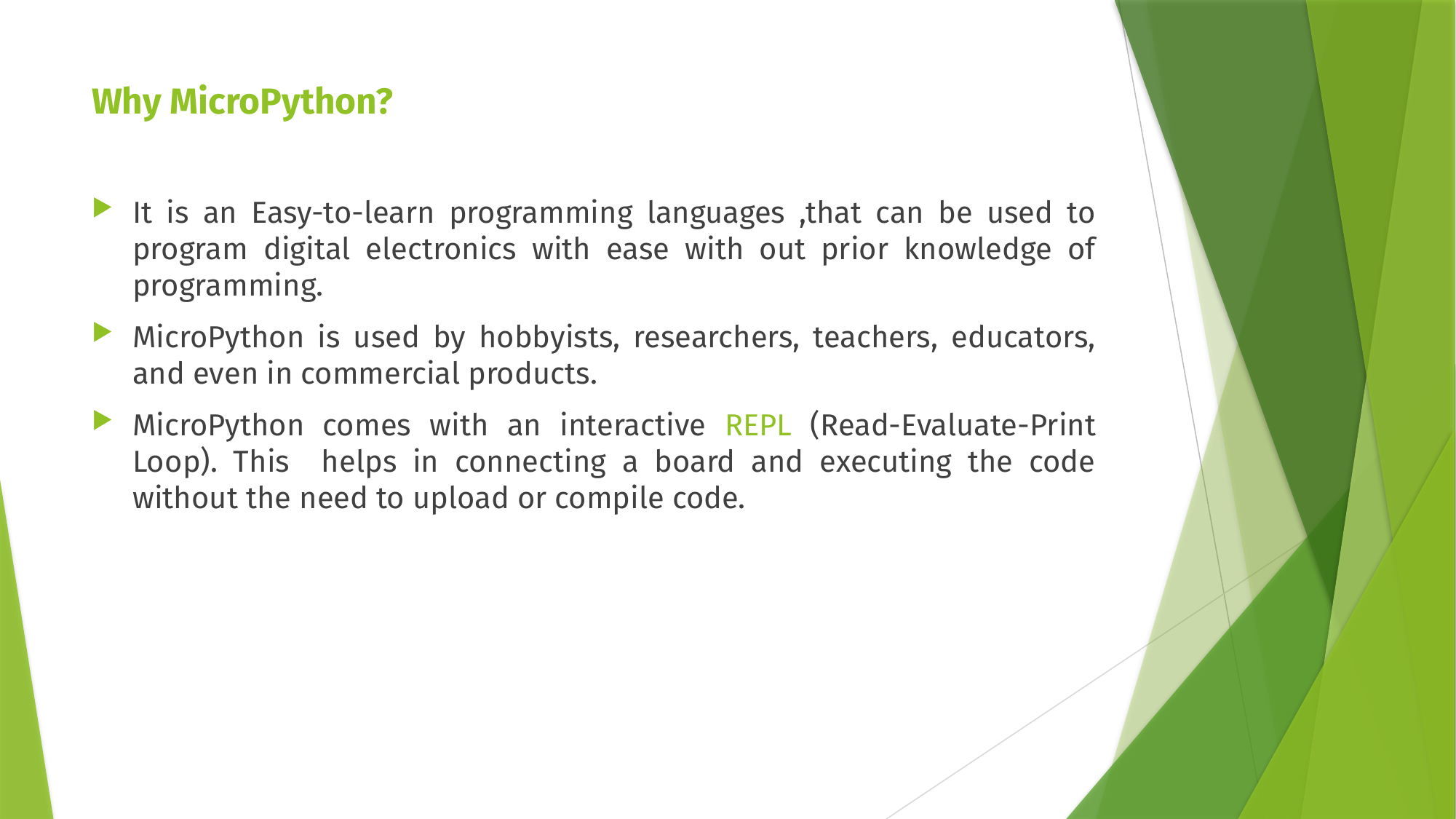

# Why MicroPython?
It is an Easy-to-learn programming languages ,that can be used to program digital electronics with ease with out prior knowledge of programming.
MicroPython is used by hobbyists, researchers, teachers, educators, and even in commercial products.
MicroPython comes with an interactive REPL (Read-Evaluate-Print Loop). This  helps in connecting a board and executing the code without the need to upload or compile code.